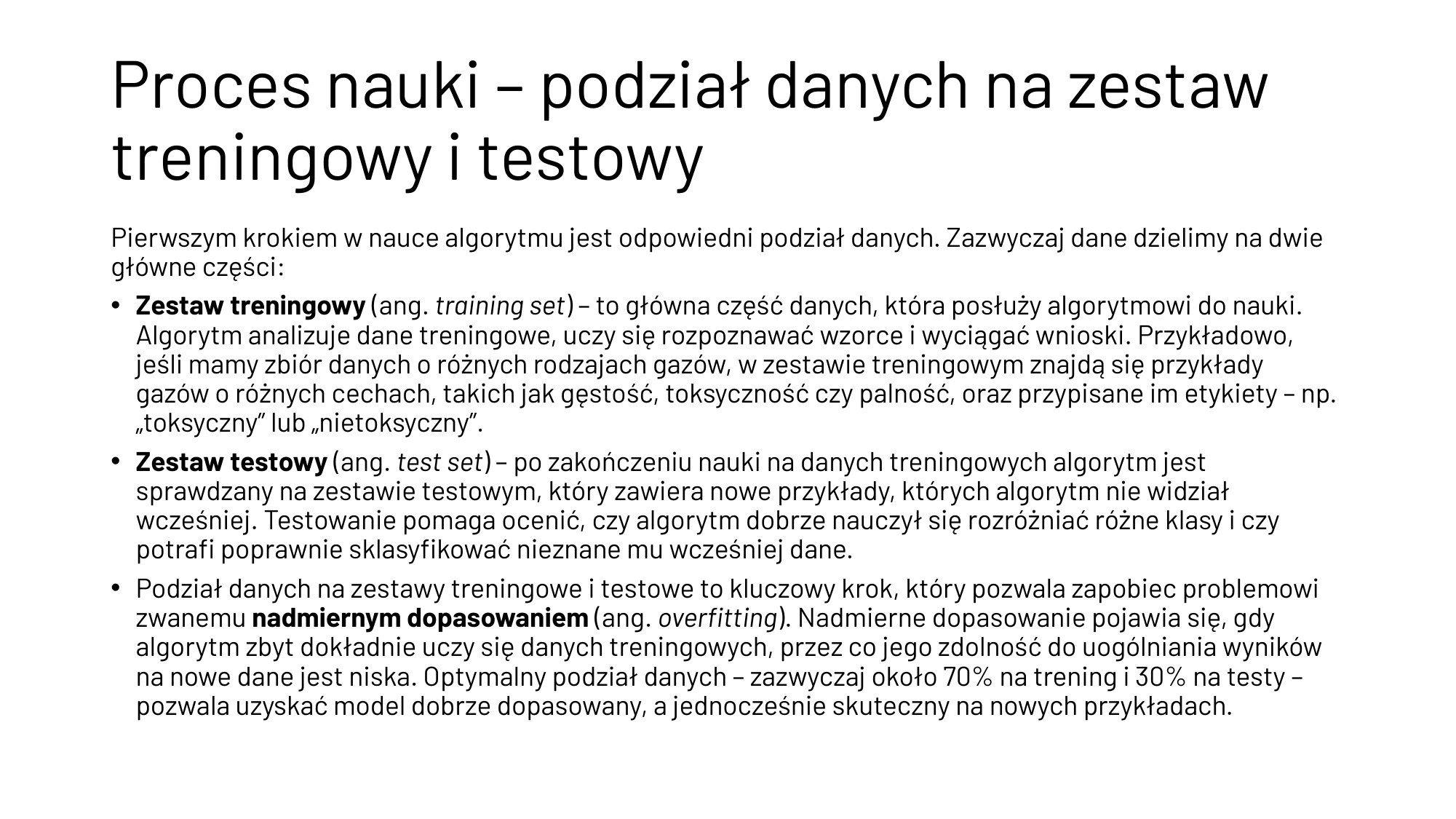

# Proces nauki – podział danych na zestaw treningowy i testowy
Pierwszym krokiem w nauce algorytmu jest odpowiedni podział danych. Zazwyczaj dane dzielimy na dwie główne części:
Zestaw treningowy (ang. training set) – to główna część danych, która posłuży algorytmowi do nauki. Algorytm analizuje dane treningowe, uczy się rozpoznawać wzorce i wyciągać wnioski. Przykładowo, jeśli mamy zbiór danych o różnych rodzajach gazów, w zestawie treningowym znajdą się przykłady gazów o różnych cechach, takich jak gęstość, toksyczność czy palność, oraz przypisane im etykiety – np. „toksyczny” lub „nietoksyczny”.
Zestaw testowy (ang. test set) – po zakończeniu nauki na danych treningowych algorytm jest sprawdzany na zestawie testowym, który zawiera nowe przykłady, których algorytm nie widział wcześniej. Testowanie pomaga ocenić, czy algorytm dobrze nauczył się rozróżniać różne klasy i czy potrafi poprawnie sklasyfikować nieznane mu wcześniej dane.
Podział danych na zestawy treningowe i testowe to kluczowy krok, który pozwala zapobiec problemowi zwanemu nadmiernym dopasowaniem (ang. overfitting). Nadmierne dopasowanie pojawia się, gdy algorytm zbyt dokładnie uczy się danych treningowych, przez co jego zdolność do uogólniania wyników na nowe dane jest niska. Optymalny podział danych – zazwyczaj około 70% na trening i 30% na testy – pozwala uzyskać model dobrze dopasowany, a jednocześnie skuteczny na nowych przykładach.